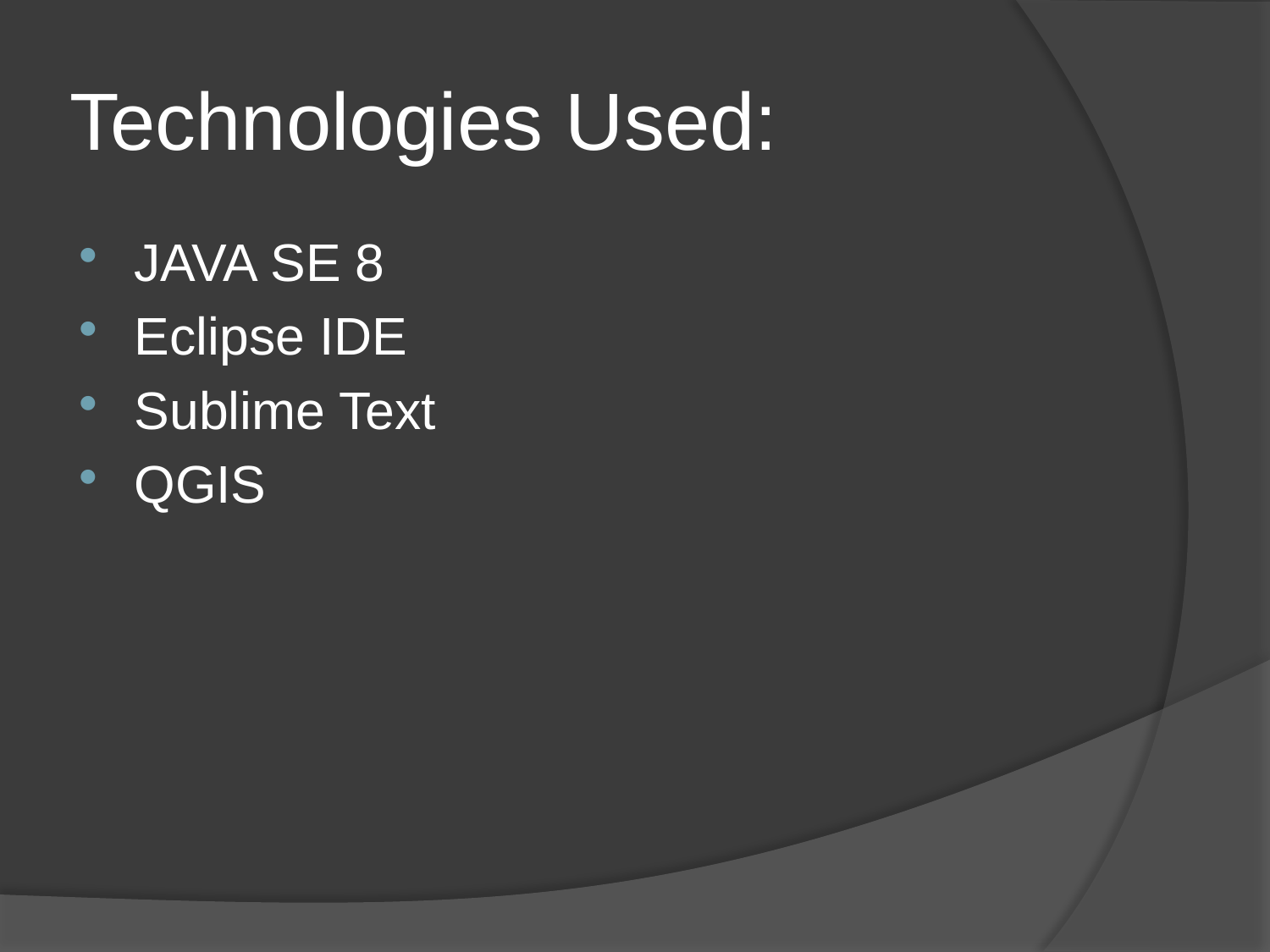

# Technologies Used:
JAVA SE 8
Eclipse IDE
Sublime Text
QGIS